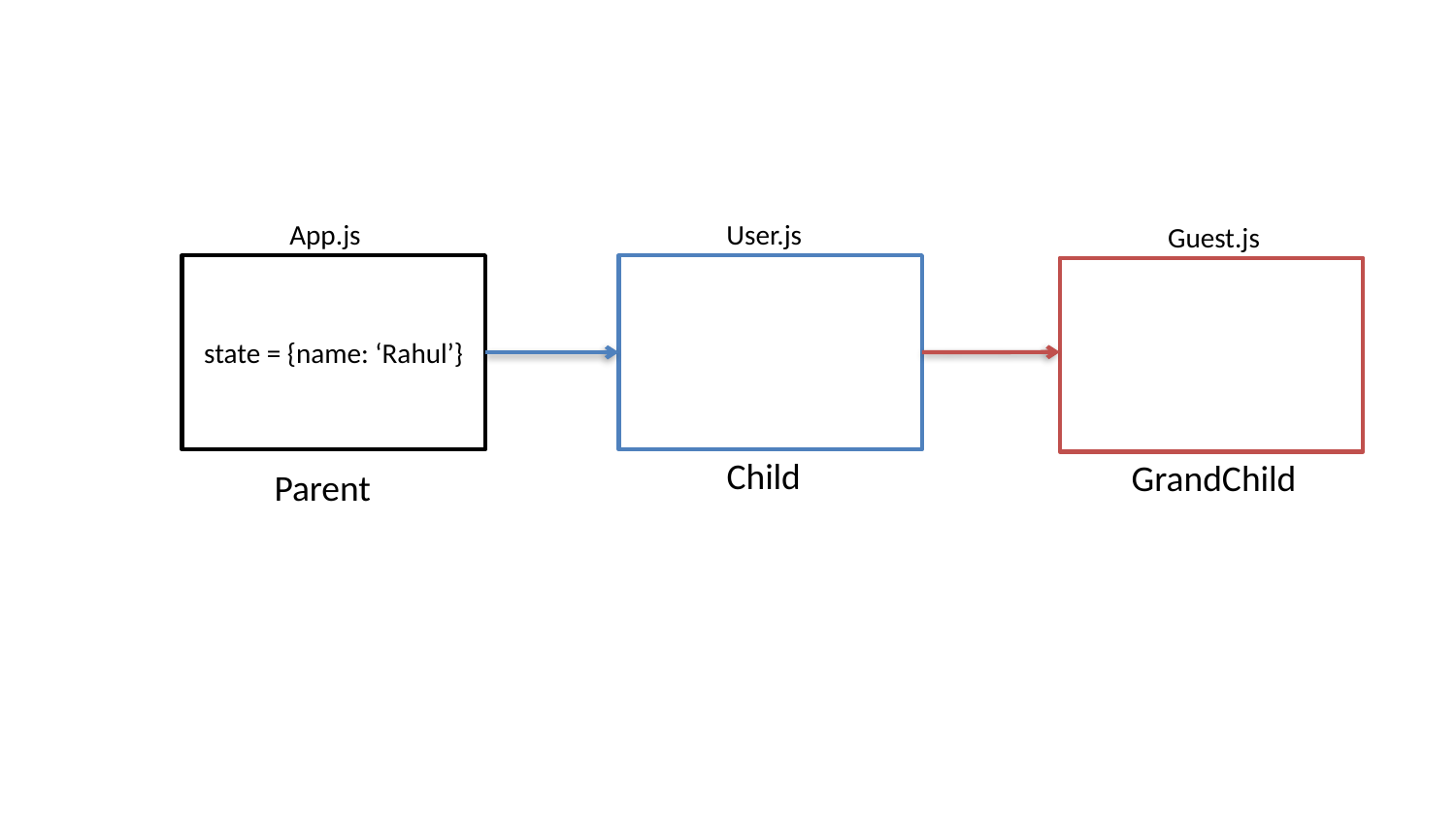

App.js
User.js
Guest.js

state = {name: ‘Rahul’}
Child
GrandChild
Parent